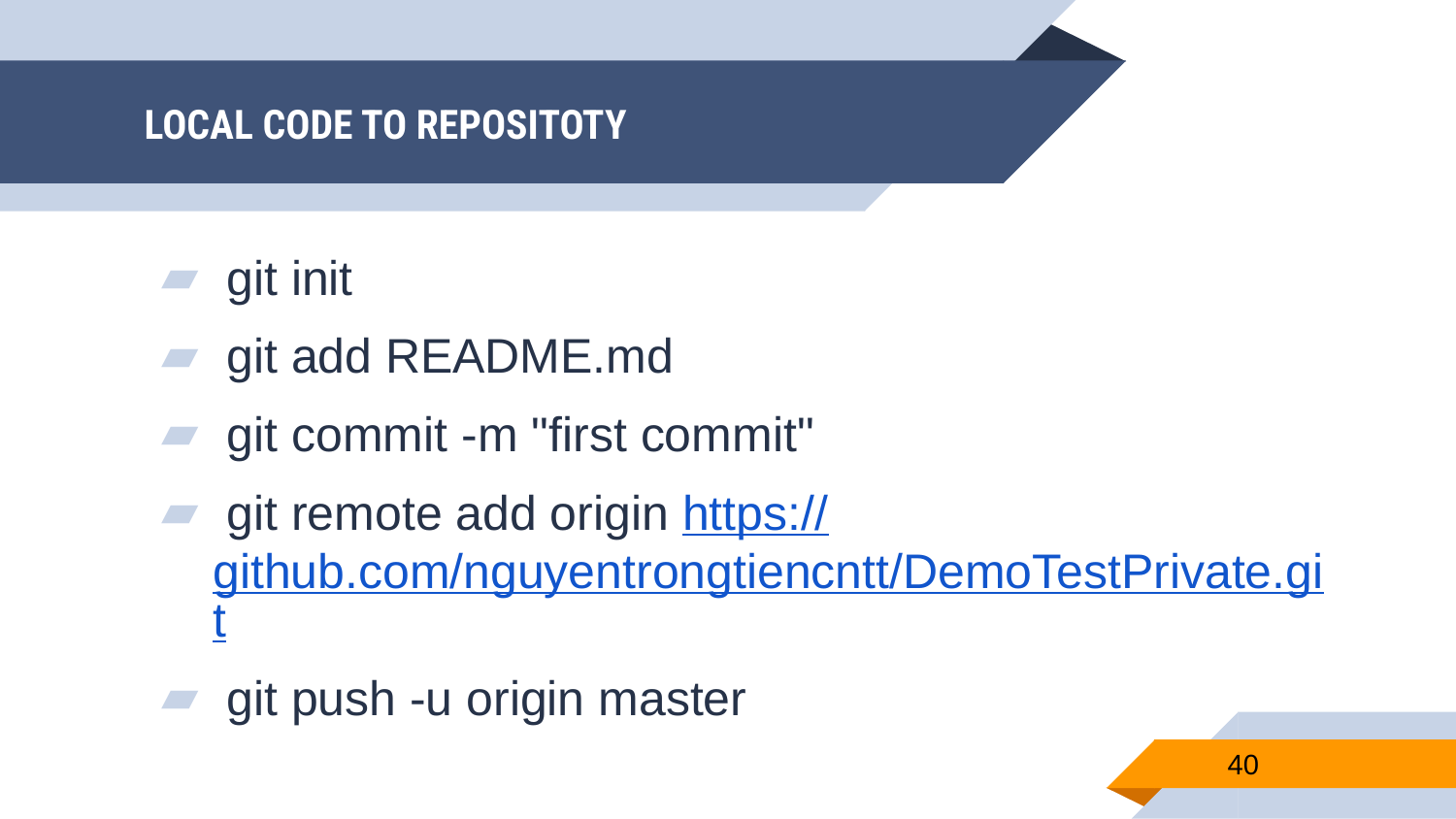

# LOCAL CODE TO REPOSITOTY
 git init
 git add README.md
 git commit -m "first commit"
 git remote add origin https://github.com/nguyentrongtiencntt/DemoTestPrivate.git
 git push -u origin master
40